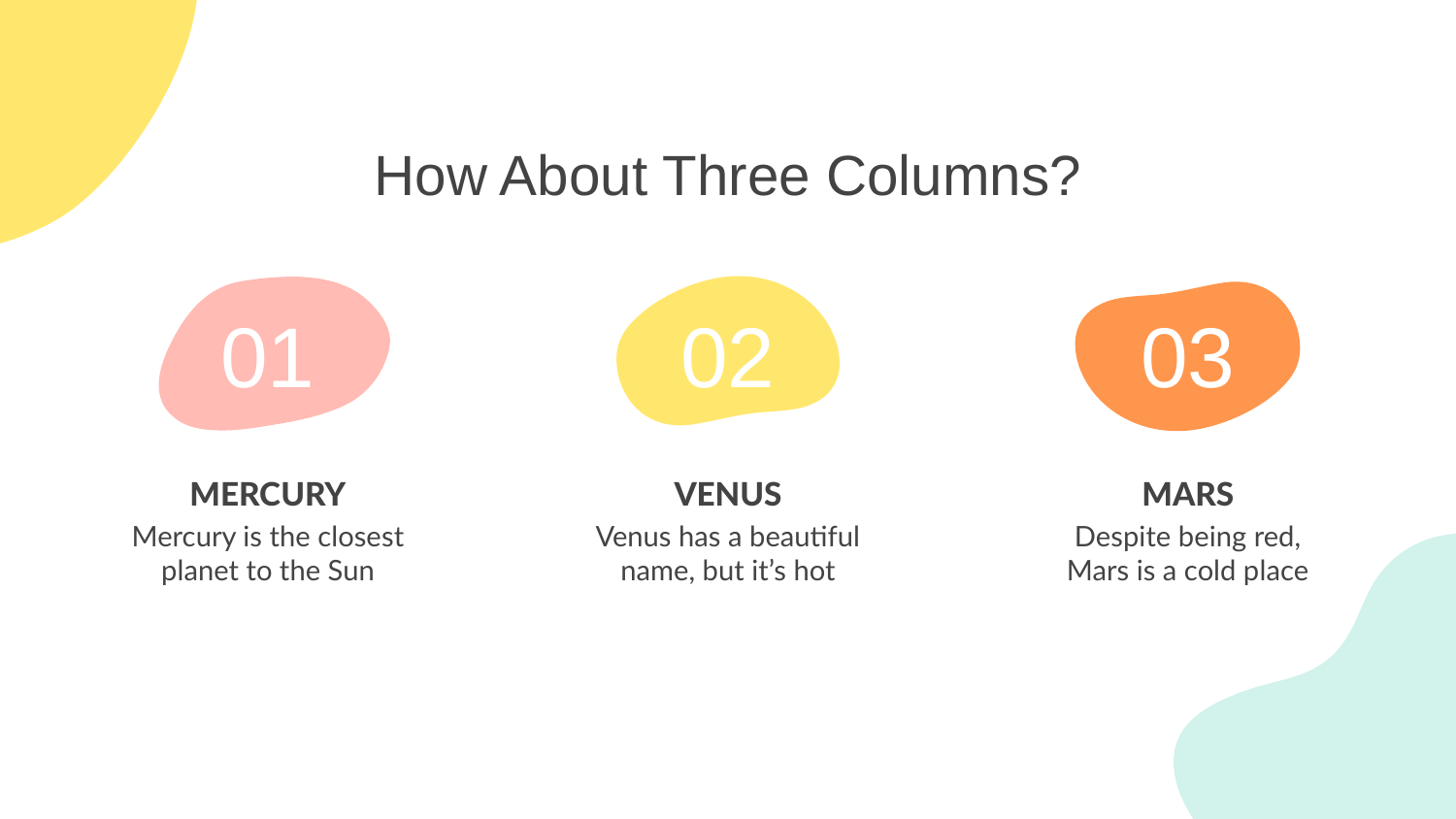

# How About Three Columns?
01
02
03
MERCURY
VENUS
MARS
Mercury is the closest planet to the Sun
Venus has a beautiful name, but it’s hot
Despite being red, Mars is a cold place